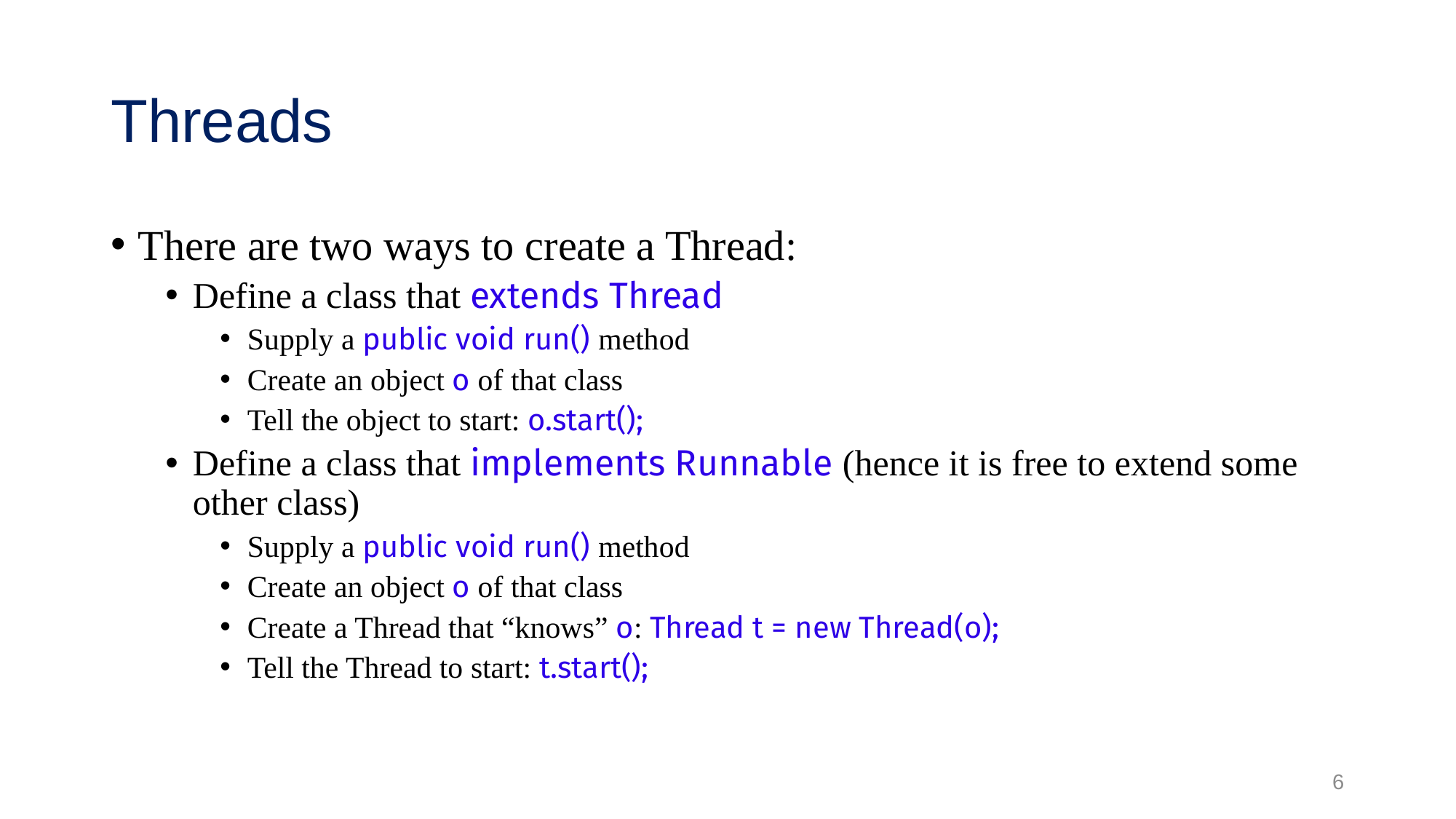

# Threads
There are two ways to create a Thread:
Define a class that extends Thread
Supply a public void run() method
Create an object o of that class
Tell the object to start: o.start();
Define a class that implements Runnable (hence it is free to extend some other class)
Supply a public void run() method
Create an object o of that class
Create a Thread that “knows” o: Thread t = new Thread(o);
Tell the Thread to start: t.start();
6